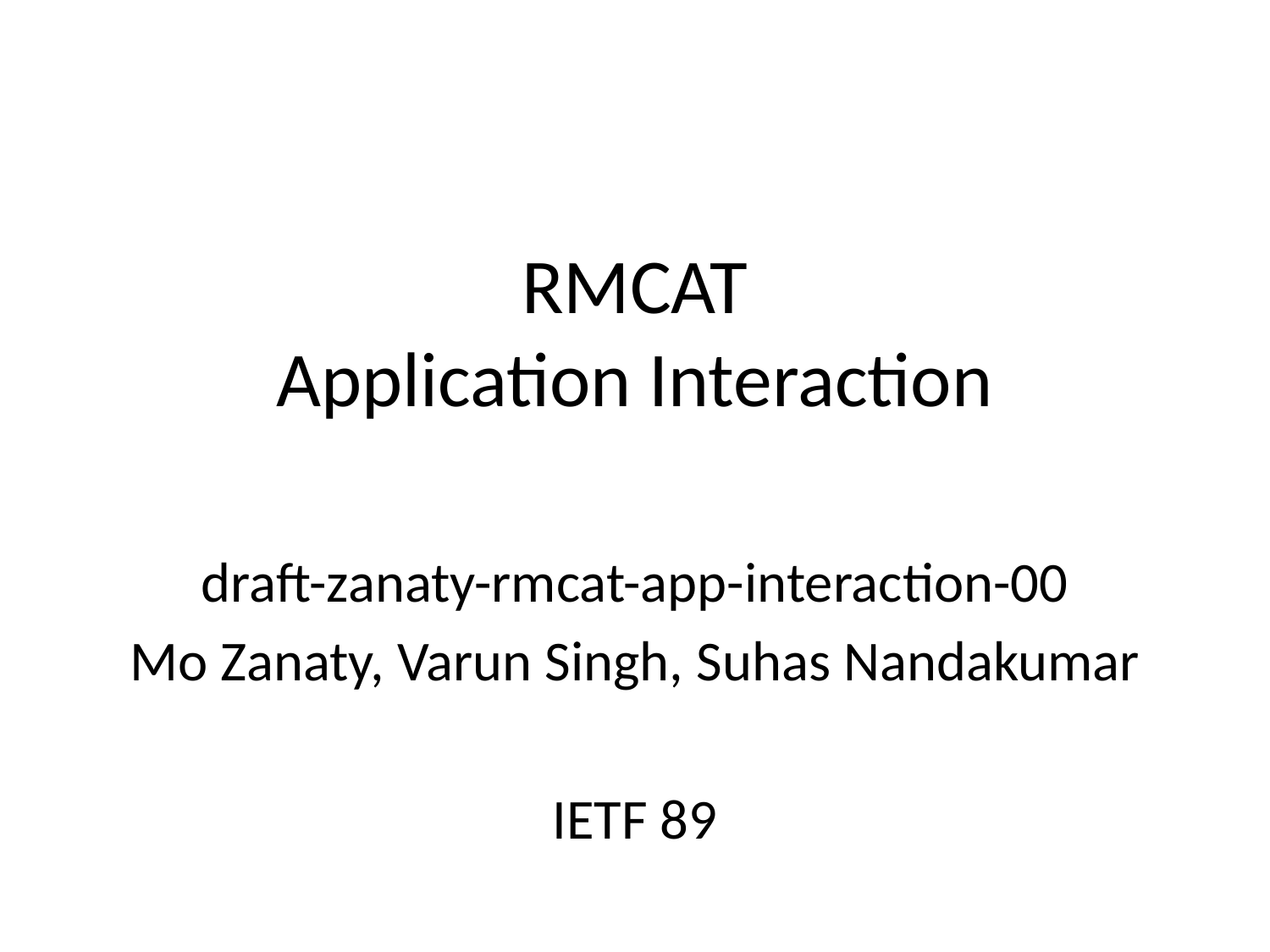

# RMCAT Application Interaction
draft-zanaty-rmcat-app-interaction-00
Mo Zanaty, Varun Singh, Suhas Nandakumar

IETF 89